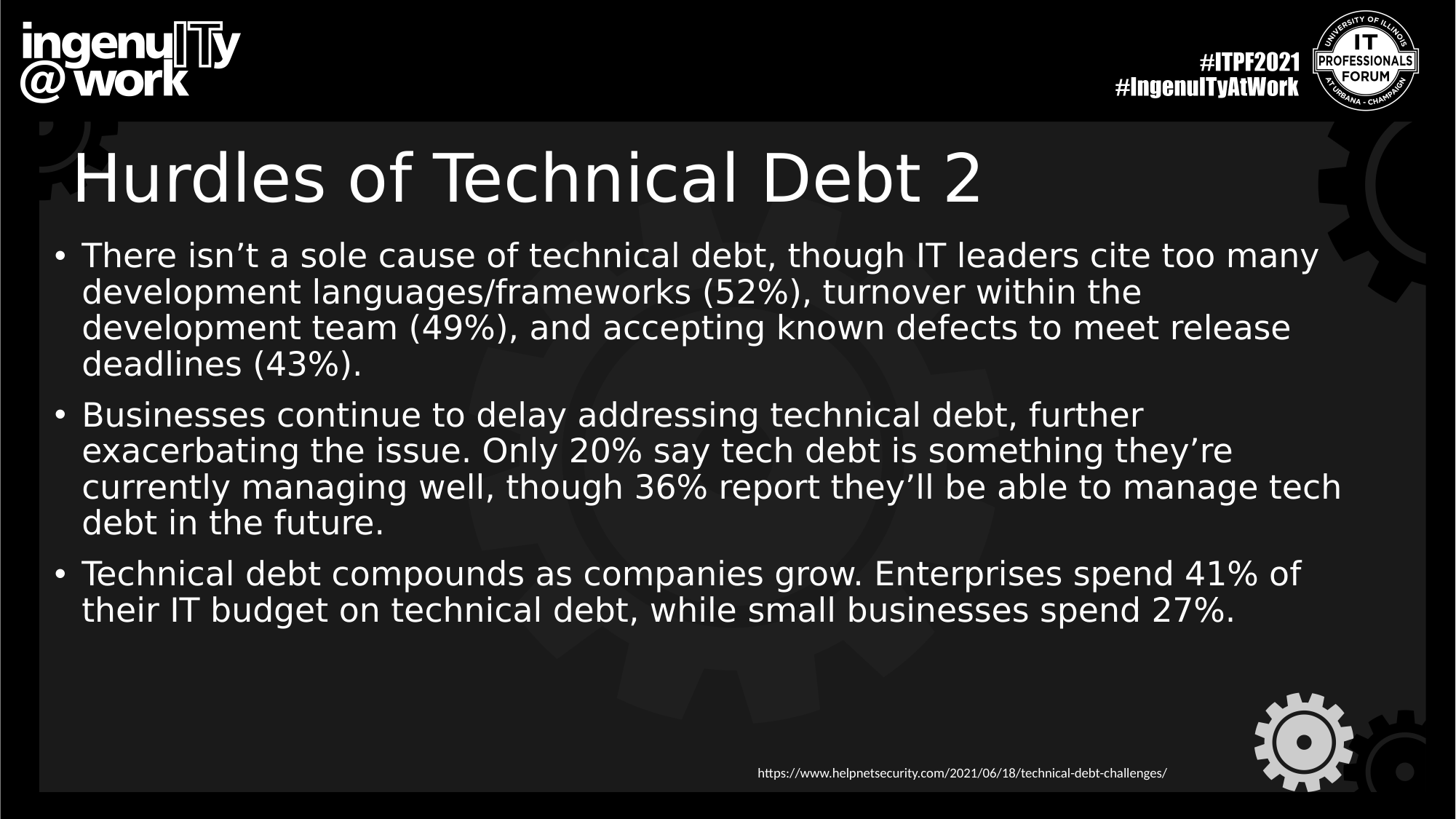

# Hurdles of Technical Debt 2
There isn’t a sole cause of technical debt, though IT leaders cite too many development languages/frameworks (52%), turnover within the development team (49%), and accepting known defects to meet release deadlines (43%).
Businesses continue to delay addressing technical debt, further exacerbating the issue. Only 20% say tech debt is something they’re currently managing well, though 36% report they’ll be able to manage tech debt in the future.
Technical debt compounds as companies grow. Enterprises spend 41% of their IT budget on technical debt, while small businesses spend 27%.
https://www.helpnetsecurity.com/2021/06/18/technical-debt-challenges/